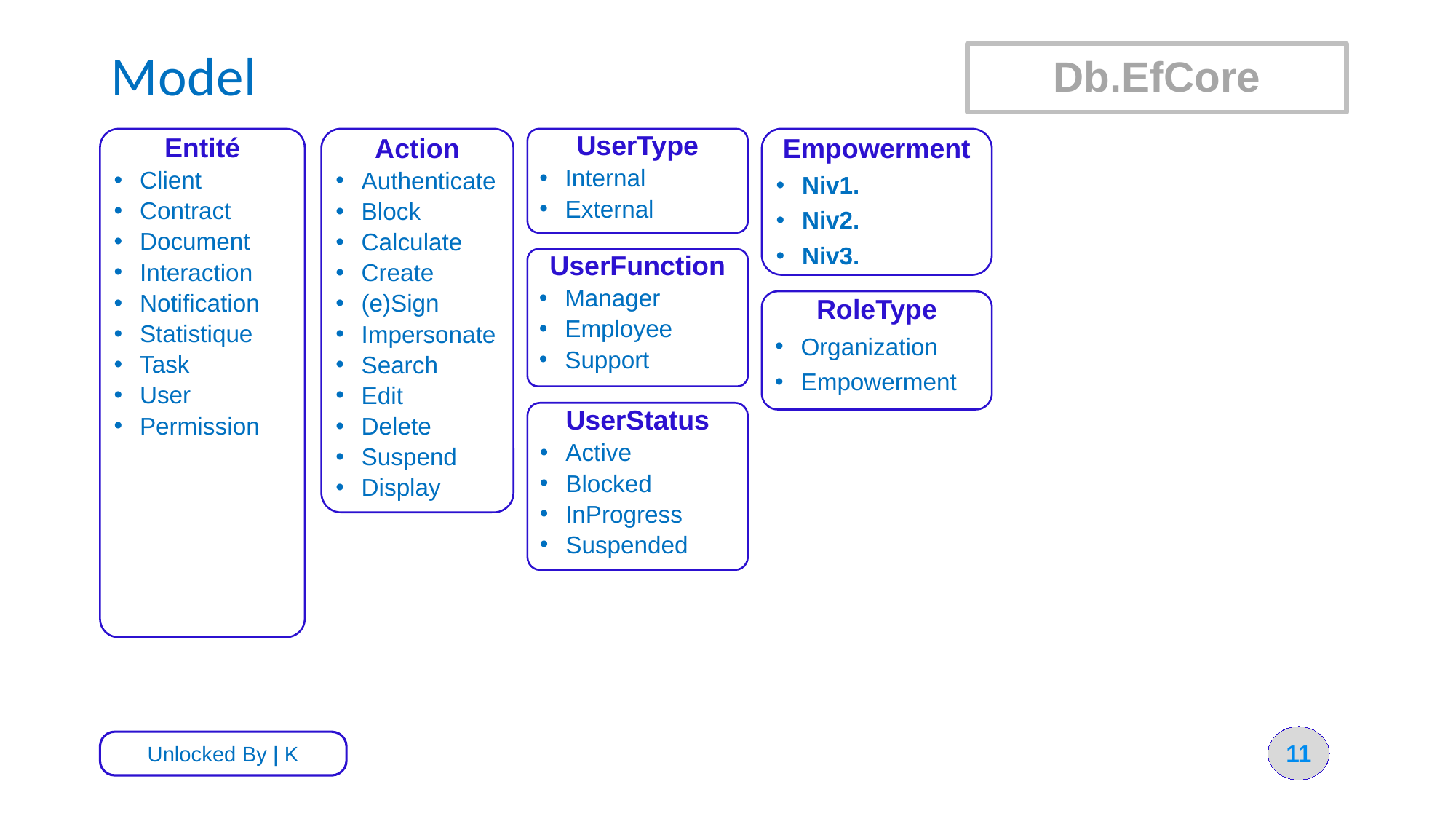

# Model
Db.EfCore
Entité
Client
Contract
Document
Interaction
Notification
Statistique
Task
User
Permission
Empowerment
Niv1.
Niv2.
Niv3.
UserType
Internal
External
Action
Authenticate
Block
Calculate
Create
(e)Sign
Impersonate
Search
Edit
Delete
Suspend
Display
UserFunction
Manager
Employee
Support
RoleType
Organization
Empowerment
UserStatus
Active
Blocked
InProgress
Suspended
11
Unlocked By | K